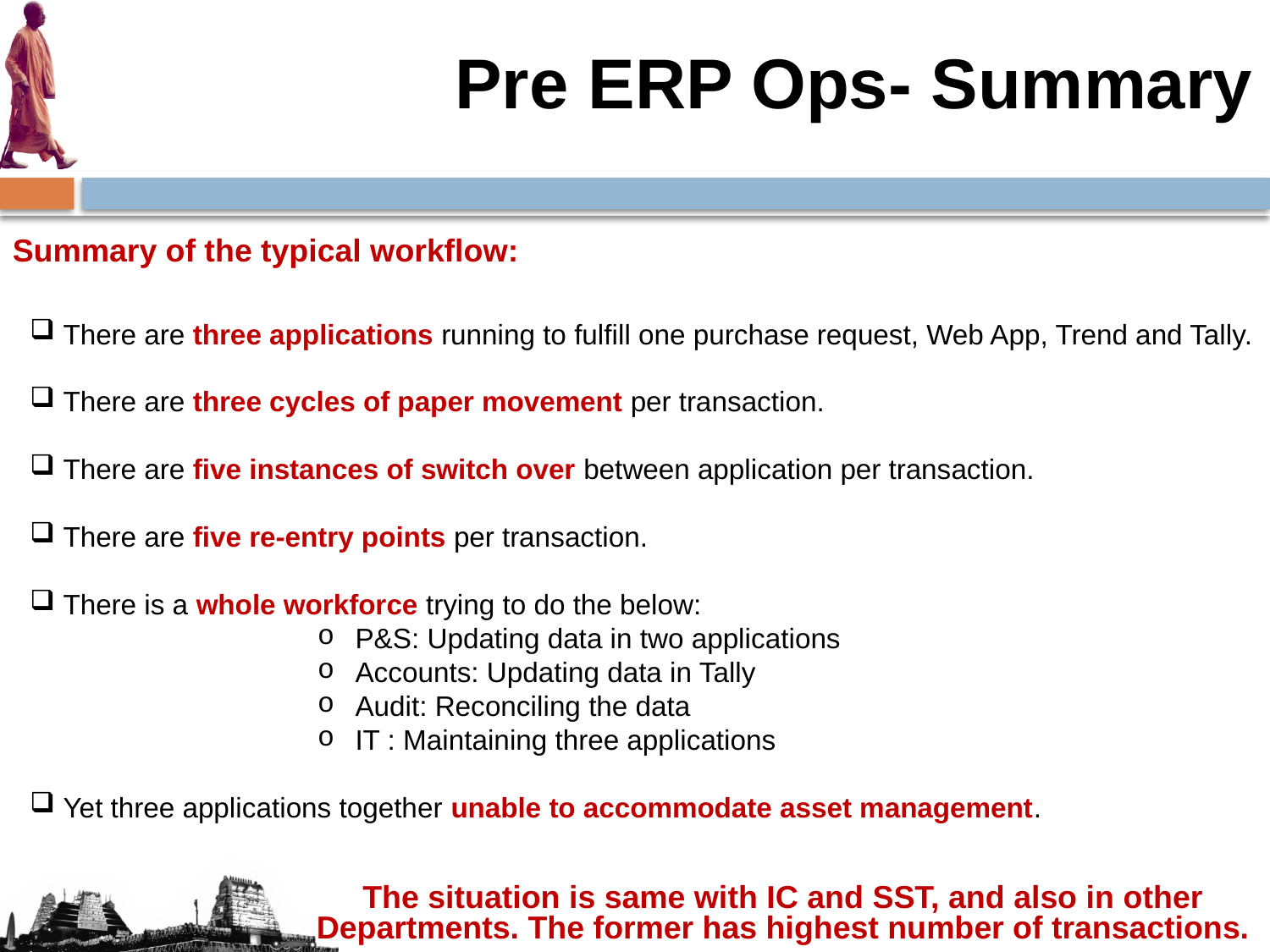

Pre ERP Ops- Summary
Summary of the typical workflow:
 There are three applications running to fulfill one purchase request, Web App, Trend and Tally.

 There are three cycles of paper movement per transaction.

 There are five instances of switch over between application per transaction.

 There are five re-entry points per transaction.

 There is a whole workforce trying to do the below:
 P&S: Updating data in two applications
 Accounts: Updating data in Tally
 Audit: Reconciling the data
 IT : Maintaining three applications

 Yet three applications together unable to accommodate asset management.
The situation is same with IC and SST, and also in other
Departments. The former has highest number of transactions.